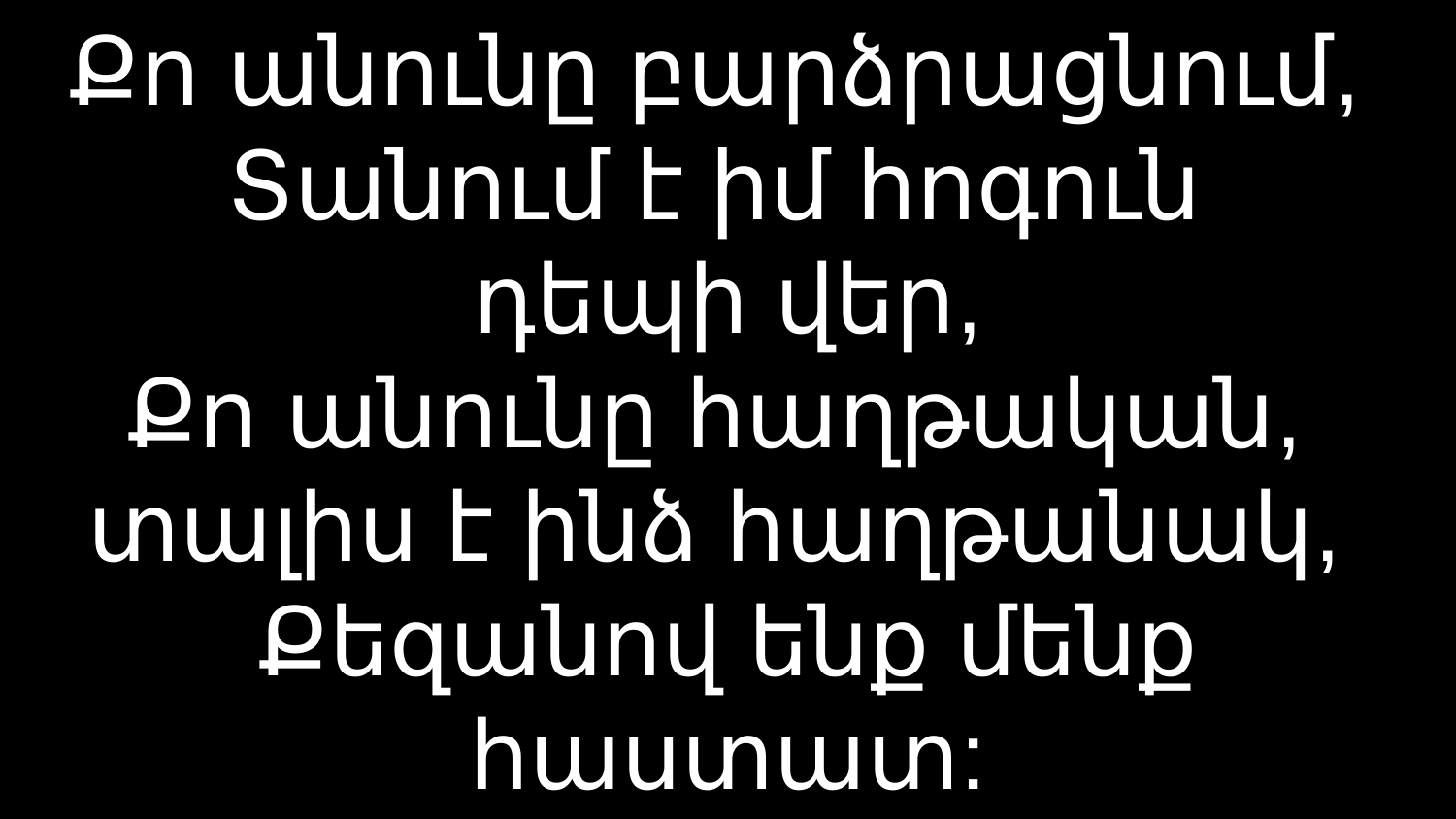

# Քո անունը բարձրացնում, Տանում է իմ հոգուն դեպի վեր, Քո անունը հաղթական, տալիս է ինձ հաղթանակ, Քեզանով ենք մենք հաստատ: